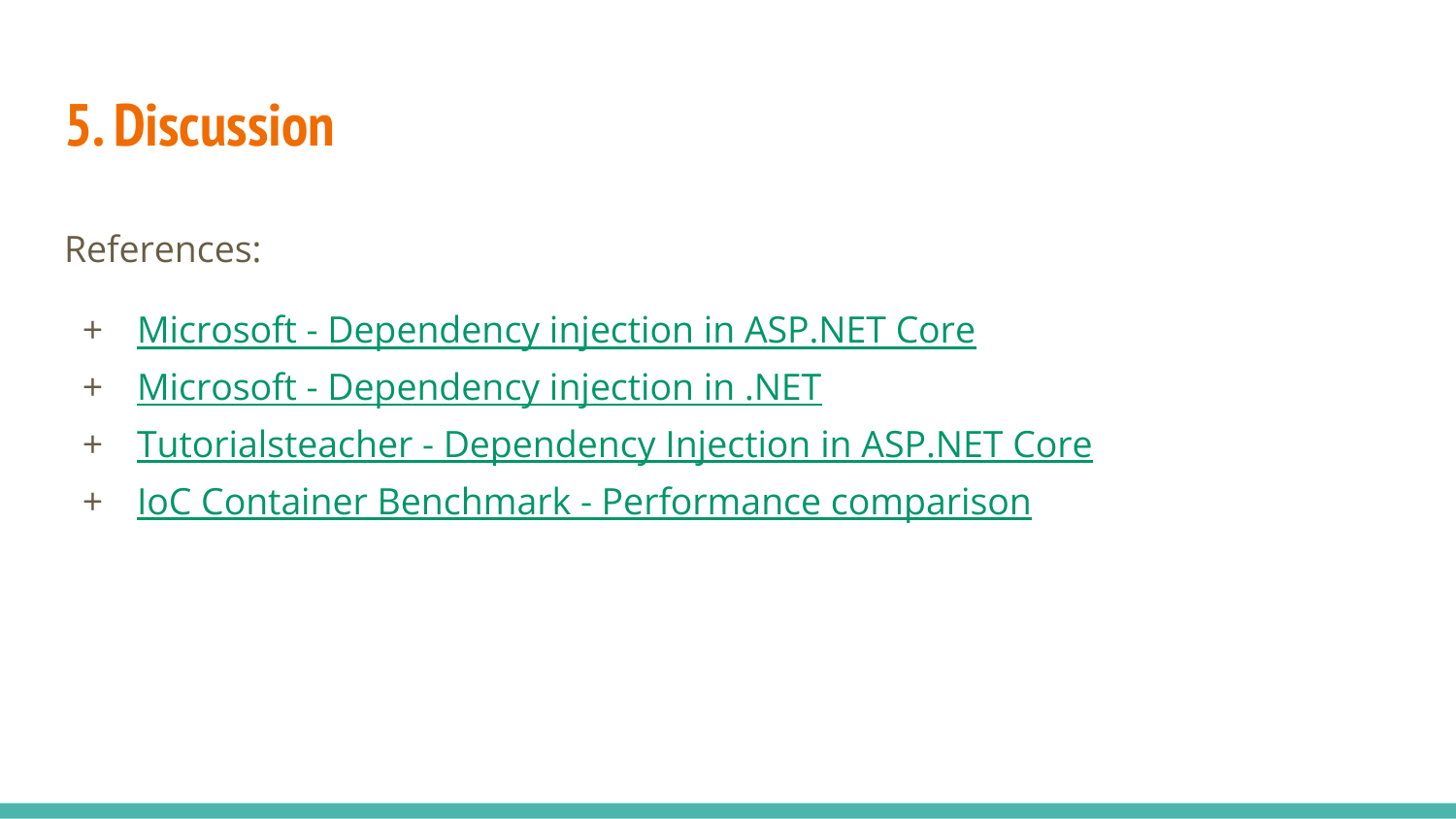

# 5. Discussion
References:
Microsoft - Dependency injection in ASP.NET Core
Microsoft - Dependency injection in .NET
Tutorialsteacher - Dependency Injection in ASP.NET Core
IoC Container Benchmark - Performance comparison